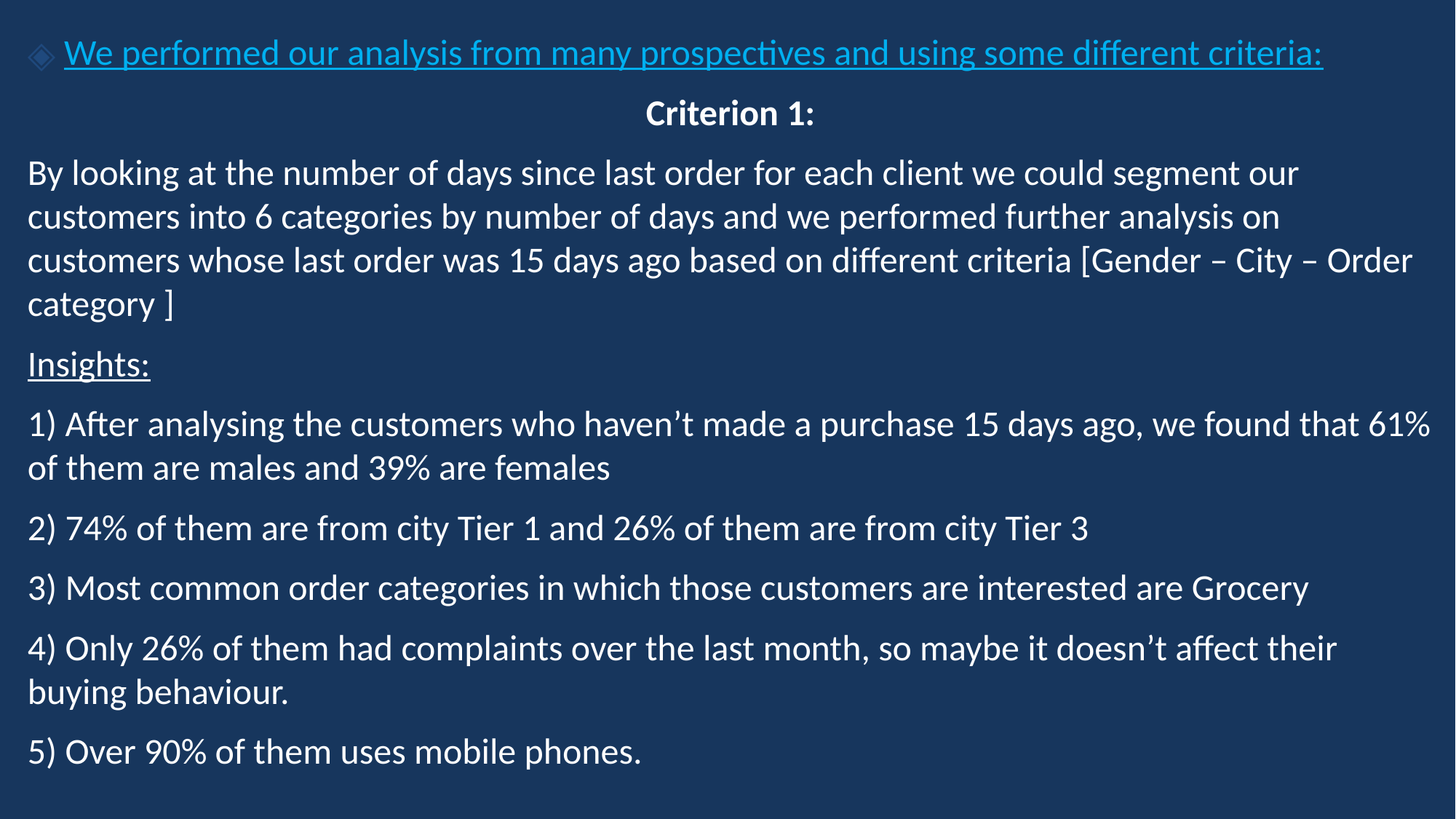

We performed our analysis from many prospectives and using some different criteria:
Criterion 1:
By looking at the number of days since last order for each client we could segment our customers into 6 categories by number of days and we performed further analysis on customers whose last order was 15 days ago based on different criteria [Gender – City – Order category ]
Insights:
1) After analysing the customers who haven’t made a purchase 15 days ago, we found that 61% of them are males and 39% are females
2) 74% of them are from city Tier 1 and 26% of them are from city Tier 3
3) Most common order categories in which those customers are interested are Grocery
4) Only 26% of them had complaints over the last month, so maybe it doesn’t affect their buying behaviour.
5) Over 90% of them uses mobile phones.